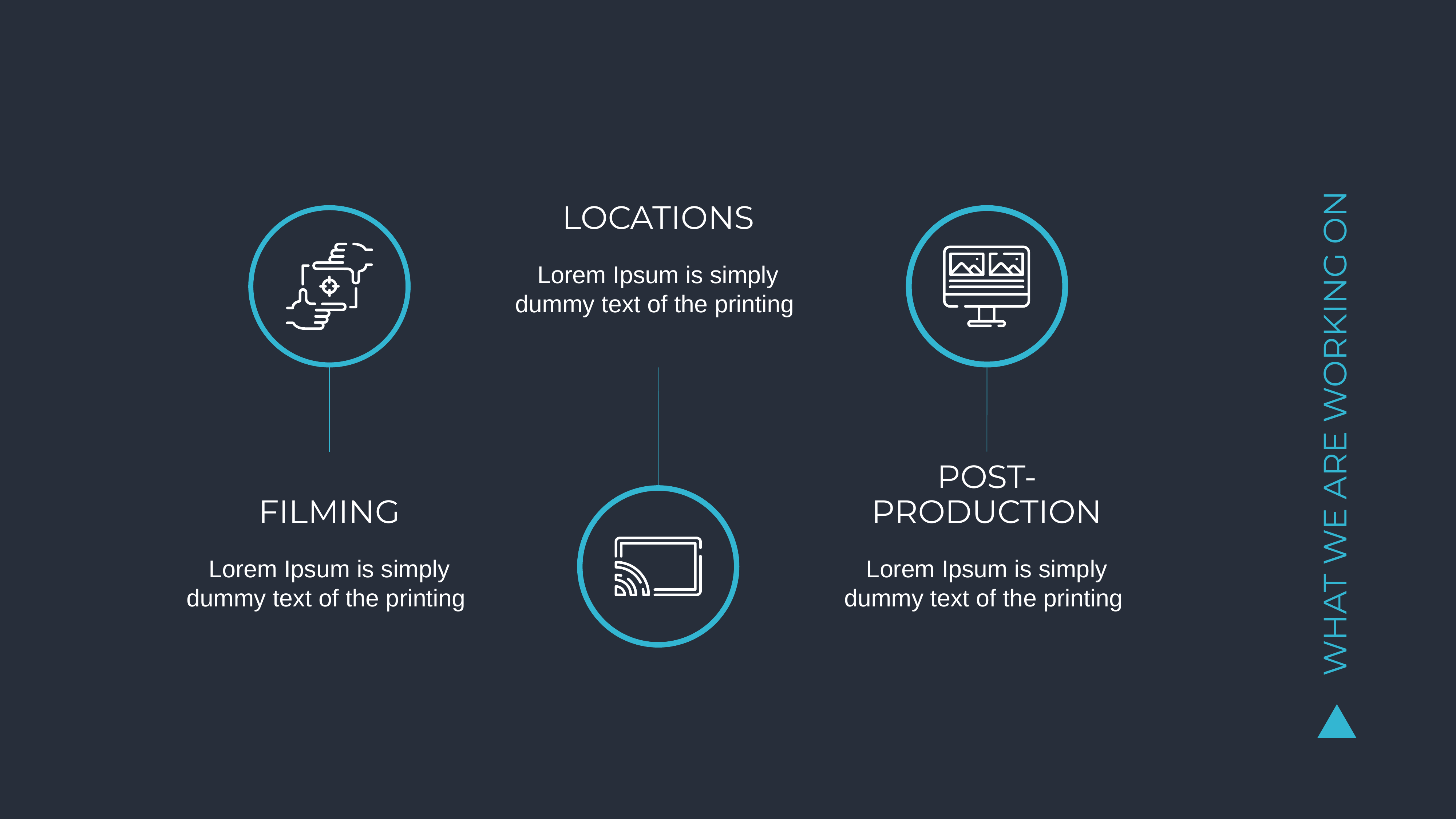

LOCATIONS

Lorem Ipsum is simply dummy text of the printing

# WHAT WE ARE WORKING ON
FILMING
POST-PRODUCTION

Lorem Ipsum is simply dummy text of the printing
Lorem Ipsum is simply dummy text of the printing